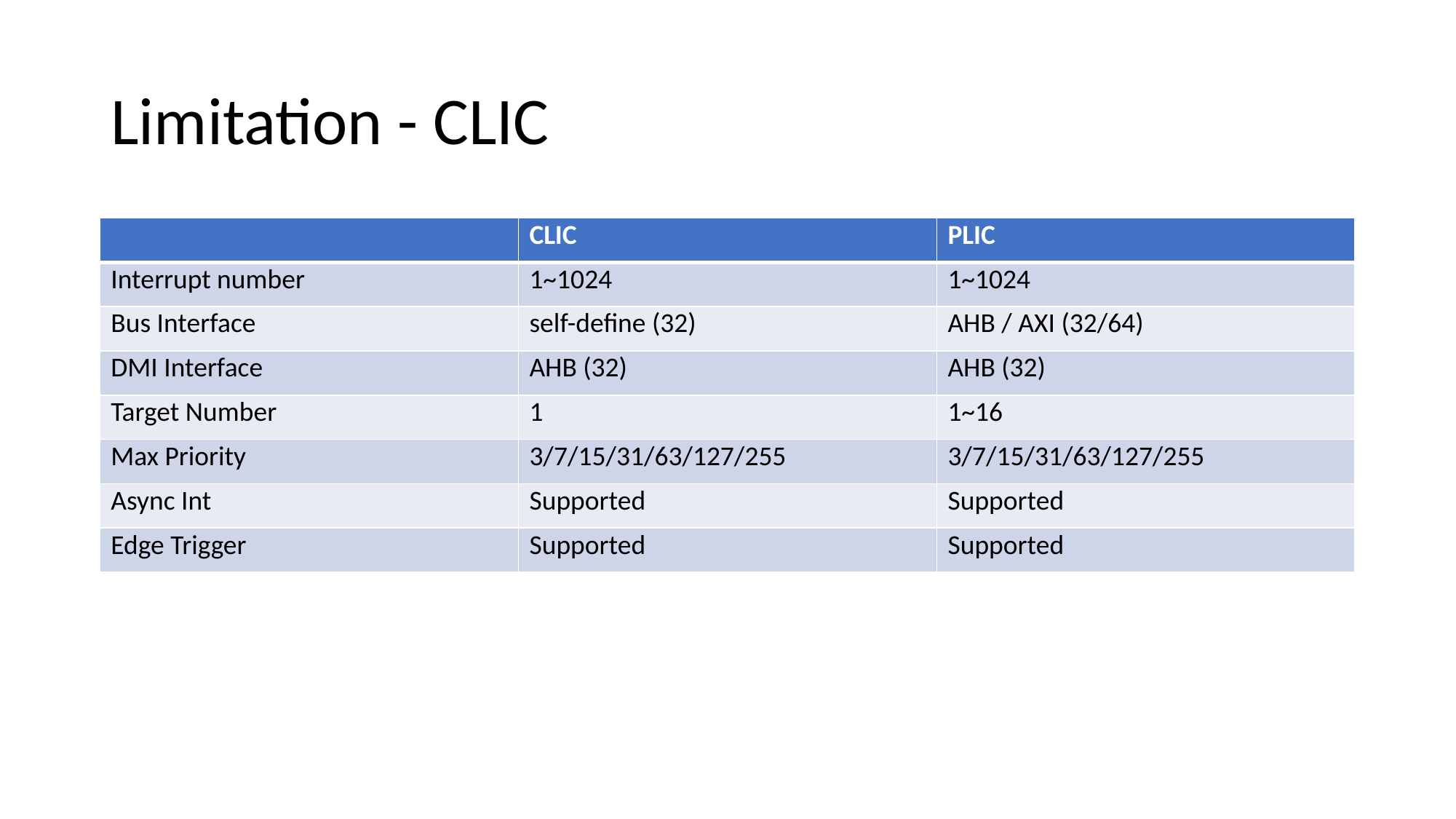

# Limitation - CLIC
|  | CLIC | PLIC |
| --- | --- | --- |
| Interrupt number | 1~1024 | 1~1024 |
| Bus Interface | self-define (32) | AHB / AXI (32/64) |
| DMI Interface | AHB (32) | AHB (32) |
| Target Number | 1 | 1~16 |
| Max Priority | 3/7/15/31/63/127/255 | 3/7/15/31/63/127/255 |
| Async Int | Supported | Supported |
| Edge Trigger | Supported | Supported |